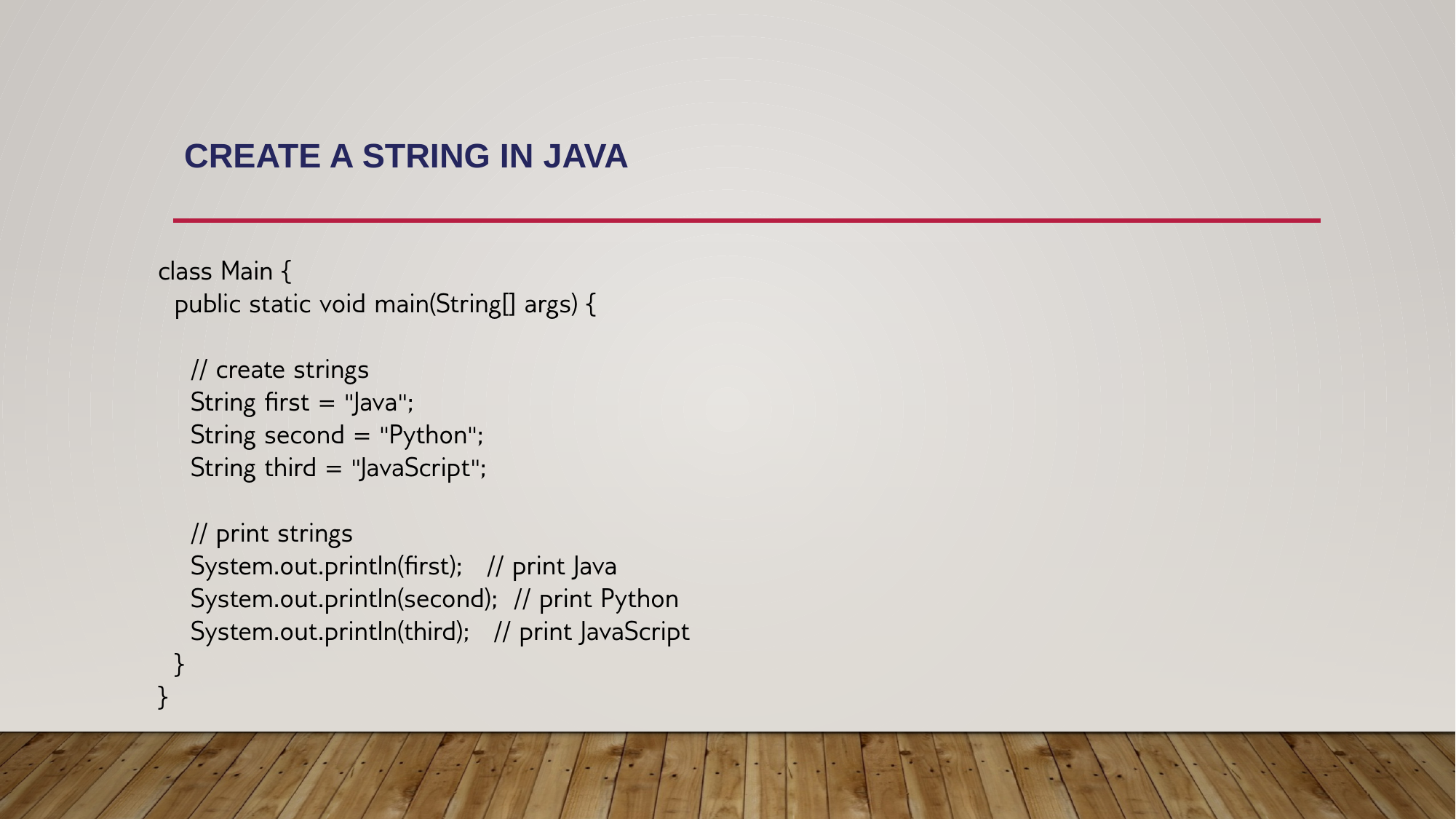

# Create a String in Java
class Main {
  public static void main(String[] args) {

    // create strings
    String first = "Java";
    String second = "Python";
    String third = "JavaScript";

    // print strings
    System.out.println(first);   // print Java
    System.out.println(second);  // print Python
    System.out.println(third);   // print JavaScript
  }
}